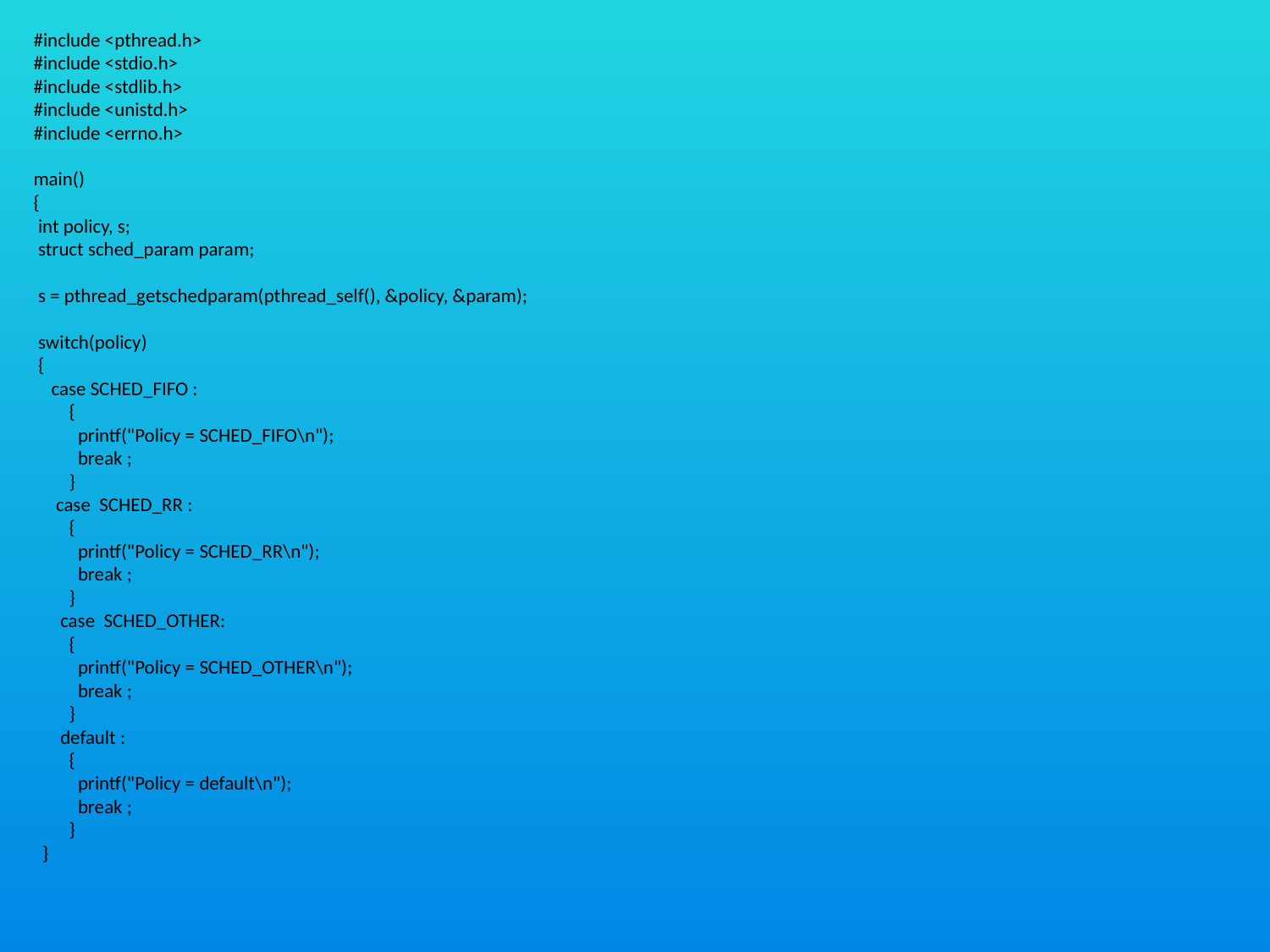

#include <pthread.h>
#include <stdio.h>
#include <stdlib.h>
#include <unistd.h>
#include <errno.h>

main()
{
 int policy, s;
 struct sched_param param;

 s = pthread_getschedparam(pthread_self(), &policy, &param);

 switch(policy)
 {
    case SCHED_FIFO :
        {
          printf("Policy = SCHED_FIFO\n");
          break ;
        }
     case  SCHED_RR :
        {
          printf("Policy = SCHED_RR\n");
          break ;
        }
      case  SCHED_OTHER:
        {
          printf("Policy = SCHED_OTHER\n");
          break ;
        }
      default :
        {
          printf("Policy = default\n");
          break ;
        }
  }